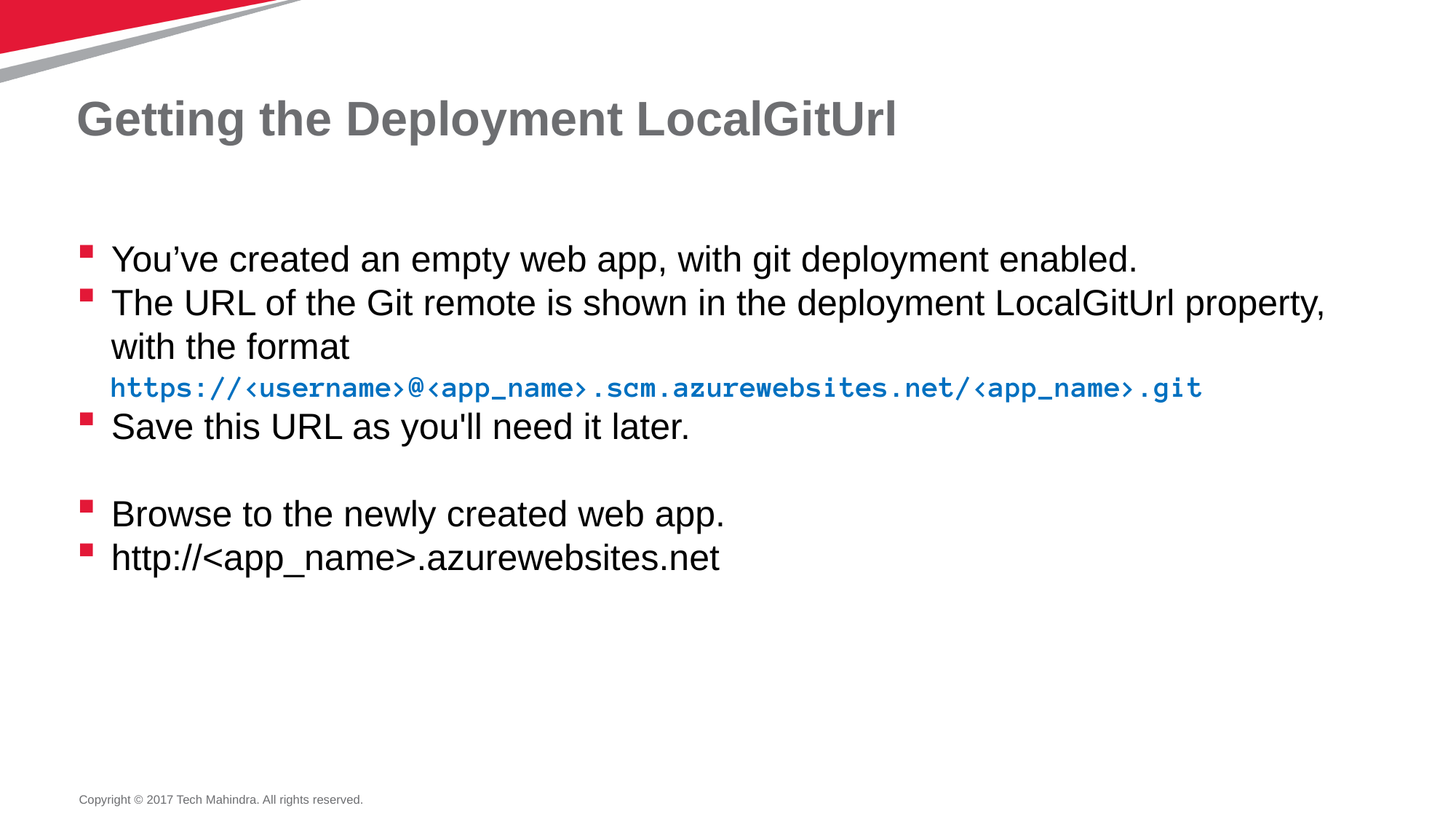

# Getting the Deployment LocalGitUrl
You’ve created an empty web app, with git deployment enabled.
The URL of the Git remote is shown in the deployment LocalGitUrl property, with the format https://<username>@<app_name>.scm.azurewebsites.net/<app_name>.git
Save this URL as you'll need it later.

Browse to the newly created web app.
http://<app_name>.azurewebsites.net